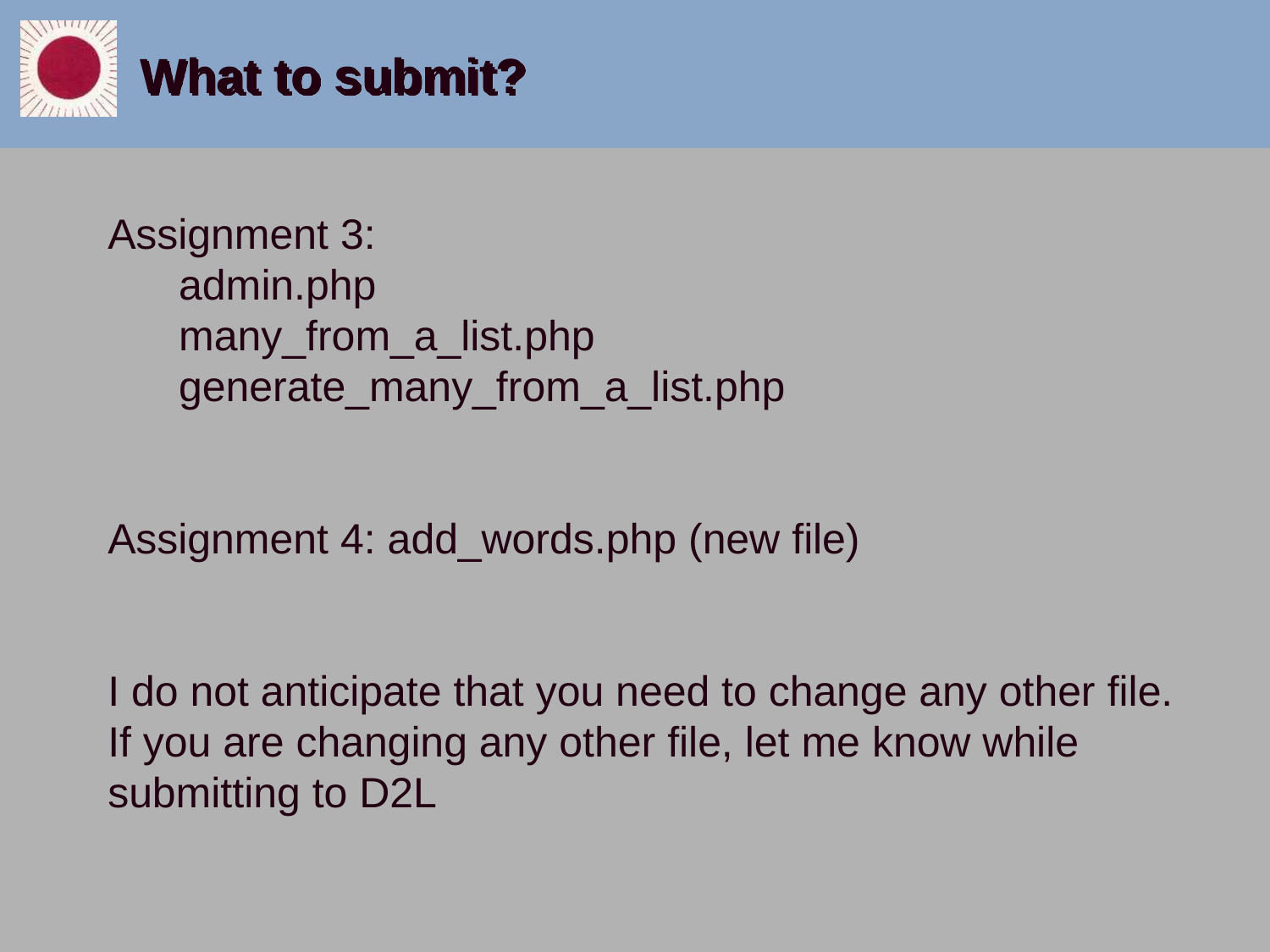

What to submit?
Assignment 3:
      admin.php
      many_from_a_list.php
      generate_many_from_a_list.php

Assignment 4: add_words.php (new file)

I do not anticipate that you need to change any other file.
If you are changing any other file, let me know while submitting to D2L